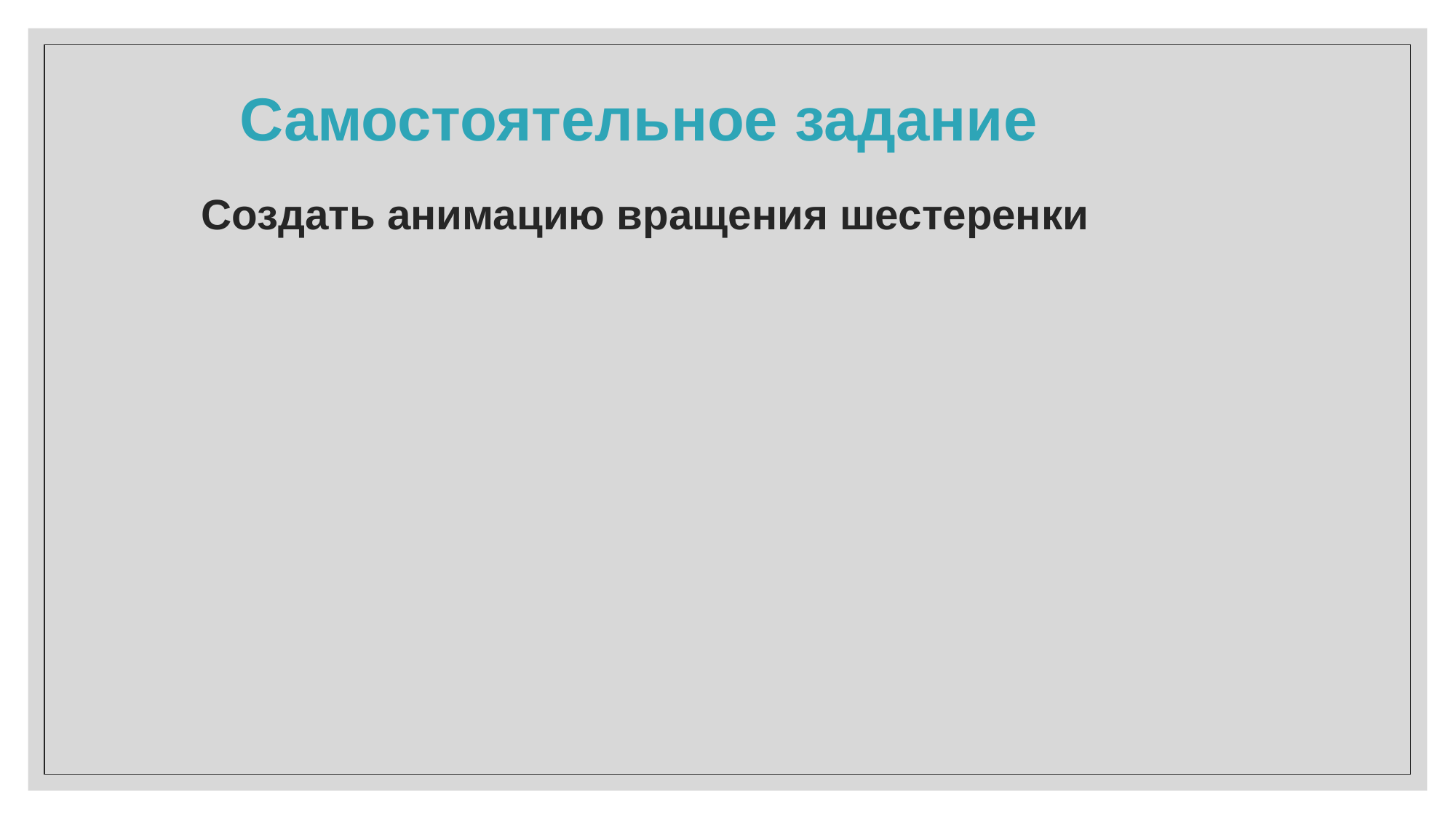

# Самостоятельное задание
Создать анимацию вращения шестеренки